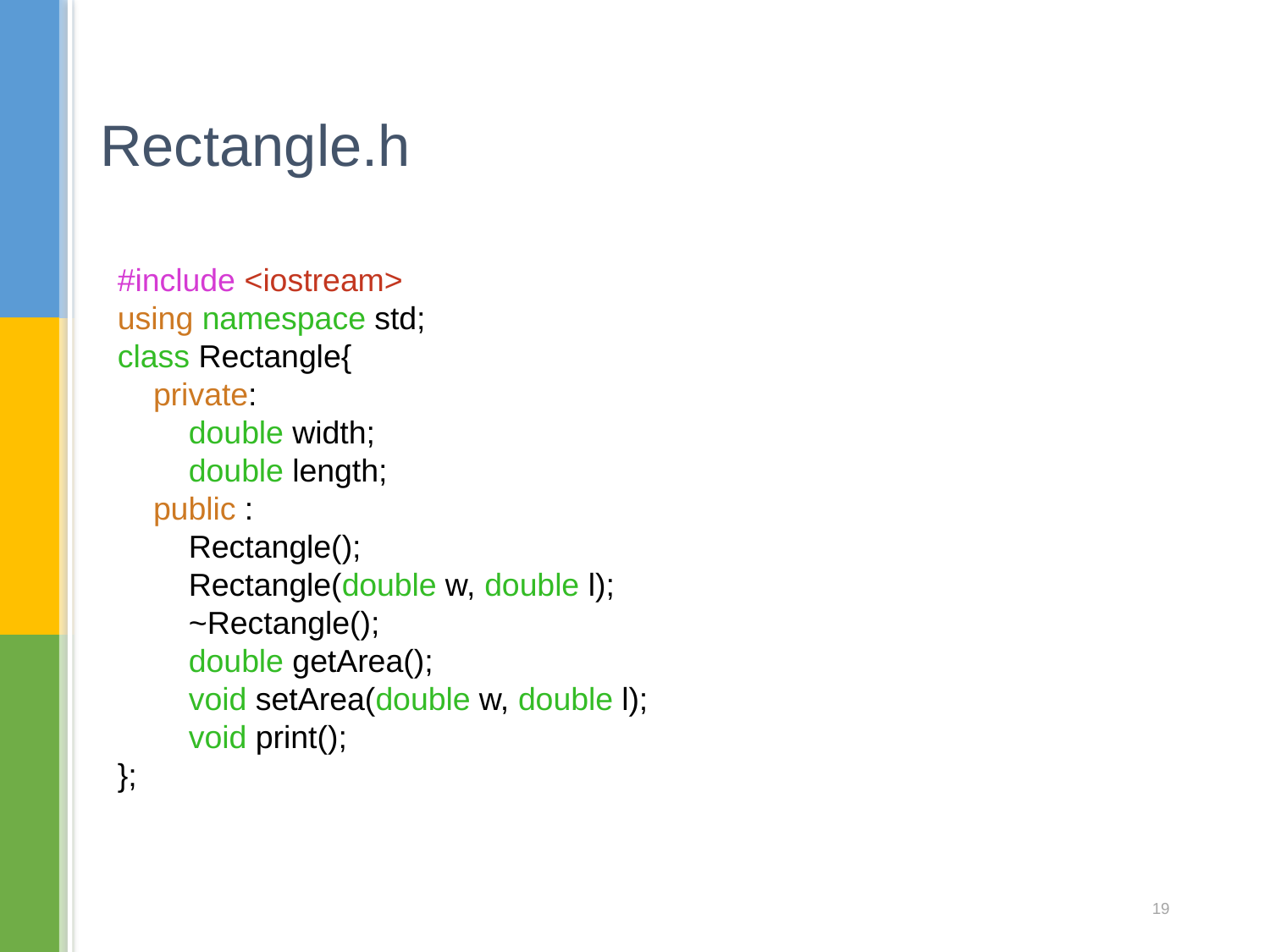

# Rectangle.h
#include <iostream>
using namespace std;
class Rectangle{
    private:
        double width;
        double length;
    public :
        Rectangle();
        Rectangle(double w, double l);
        ~Rectangle();
        double getArea();
        void setArea(double w, double l);
        void print();
};
19